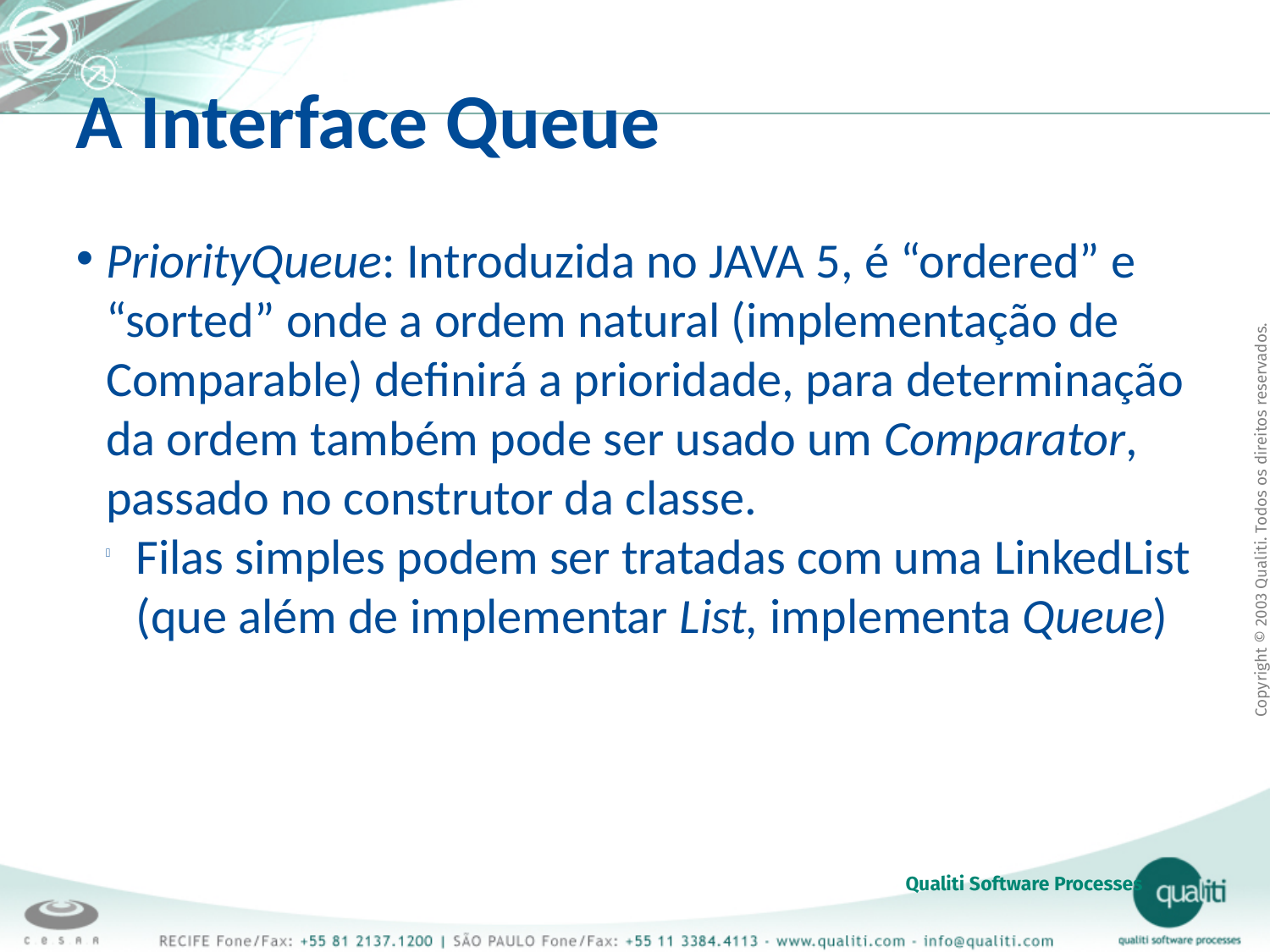

A Interface Queue
PriorityQueue: Introduzida no JAVA 5, é “ordered” e “sorted” onde a ordem natural (implementação de Comparable) definirá a prioridade, para determinação da ordem também pode ser usado um Comparator, passado no construtor da classe.
Filas simples podem ser tratadas com uma LinkedList (que além de implementar List, implementa Queue)